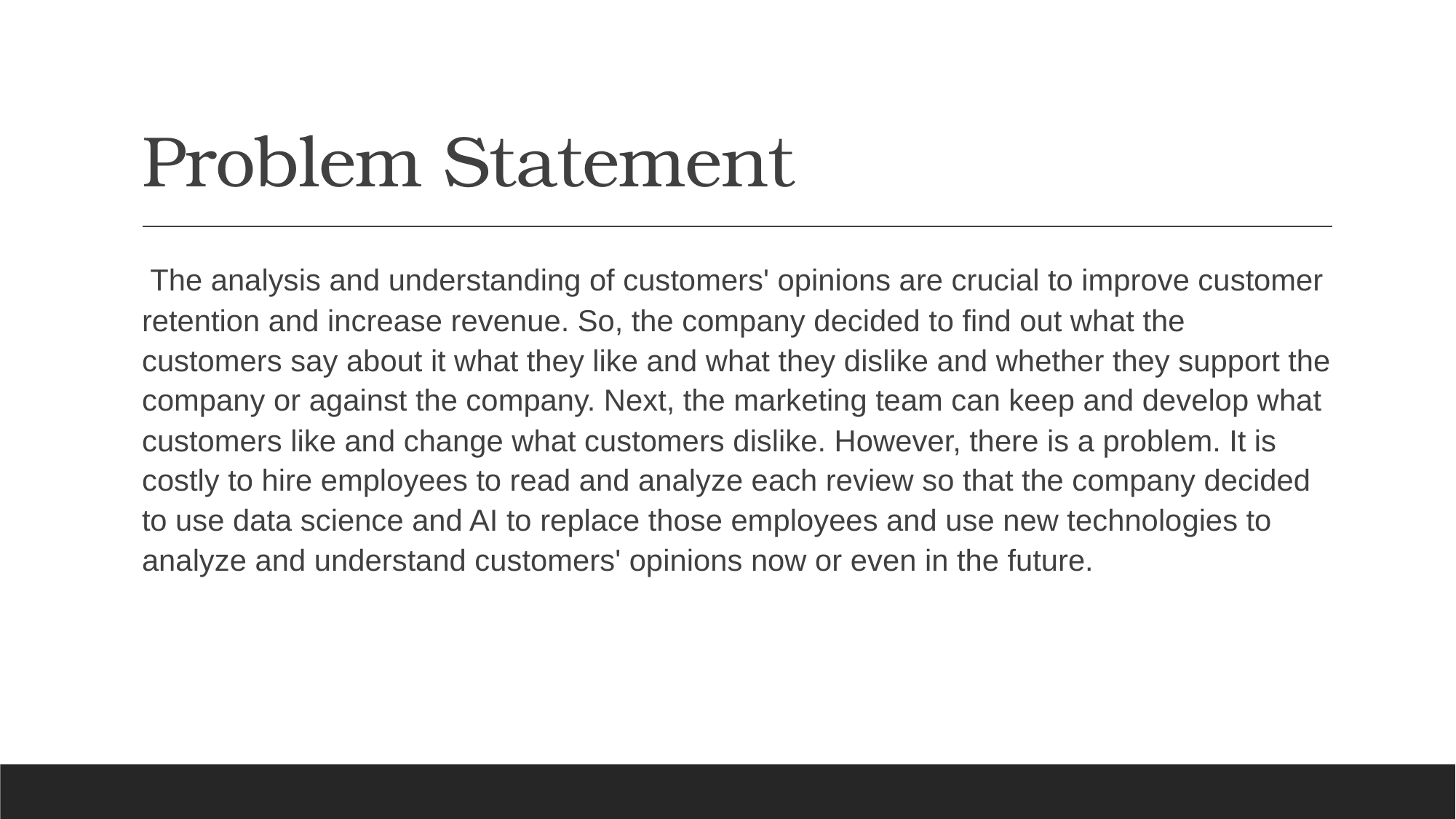

# Problem Statement
 The analysis and understanding of customers' opinions are crucial to improve customer retention and increase revenue. So, the company decided to find out what the customers say about it what they like and what they dislike and whether they support the company or against the company. Next, the marketing team can keep and develop what customers like and change what customers dislike. However, there is a problem. It is costly to hire employees to read and analyze each review so that the company decided to use data science and AI to replace those employees and use new technologies to analyze and understand customers' opinions now or even in the future.